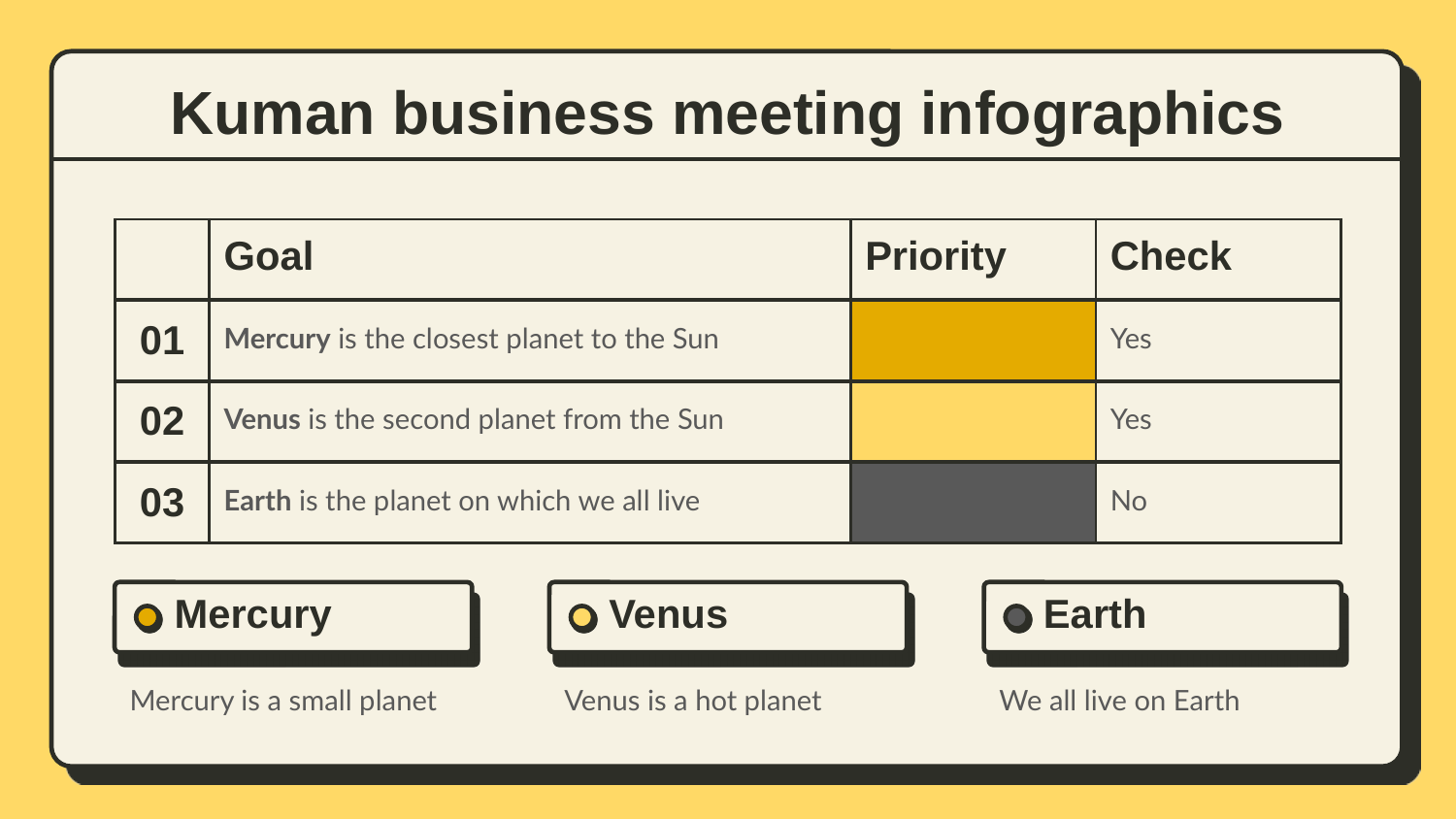

# Kuman business meeting infographics
|  | Goal | Priority | Check |
| --- | --- | --- | --- |
| 01 | Mercury is the closest planet to the Sun |  | Yes |
| 02 | Venus is the second planet from the Sun |  | Yes |
| 03 | Earth is the planet on which we all live |  | No |
Mercury

Mercury is a small planet
Venus

Venus is a hot planet
Earth

We all live on Earth